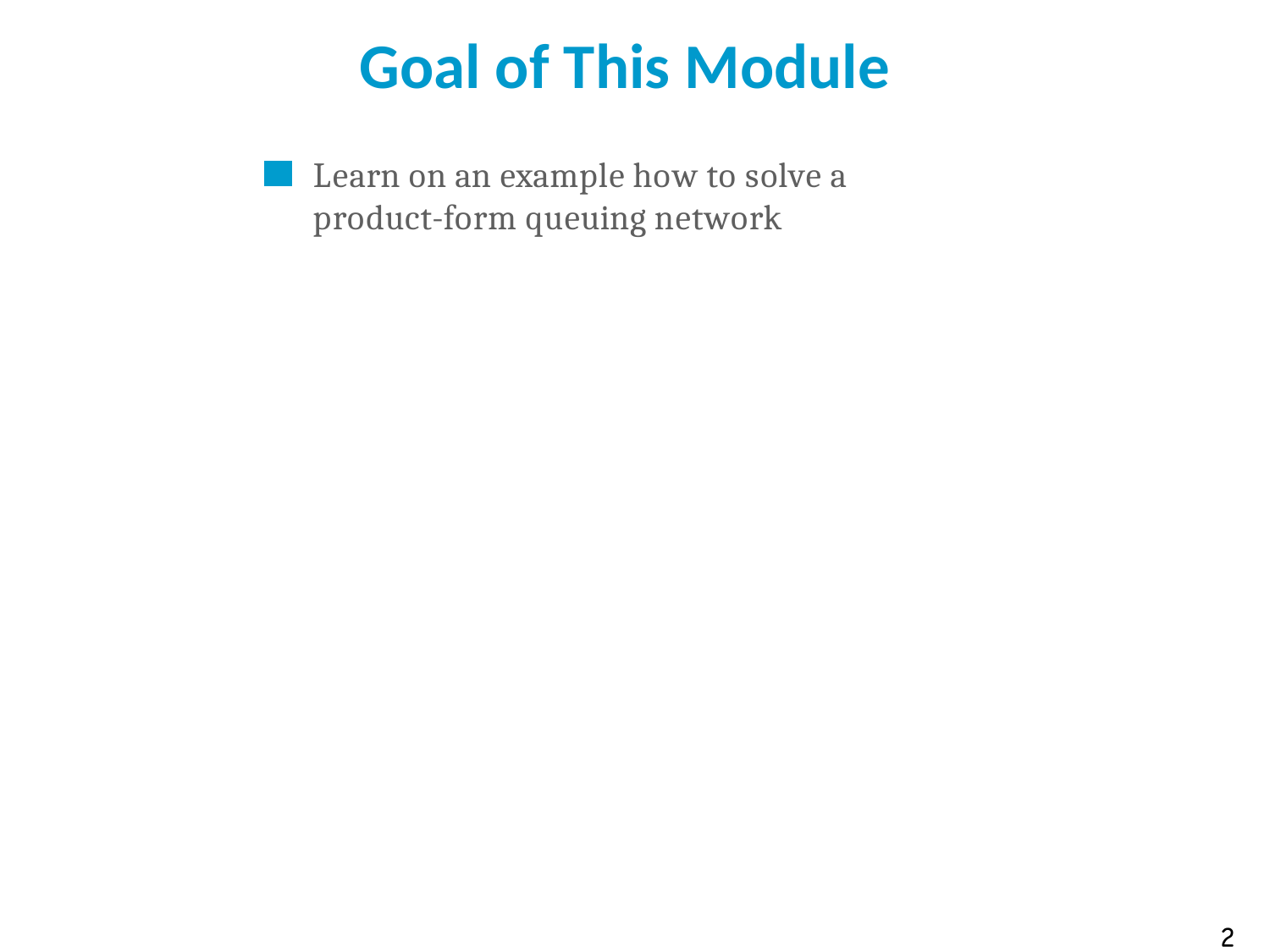

# Goal of This Module
Learn on an example how to solve a product-form queuing network
2